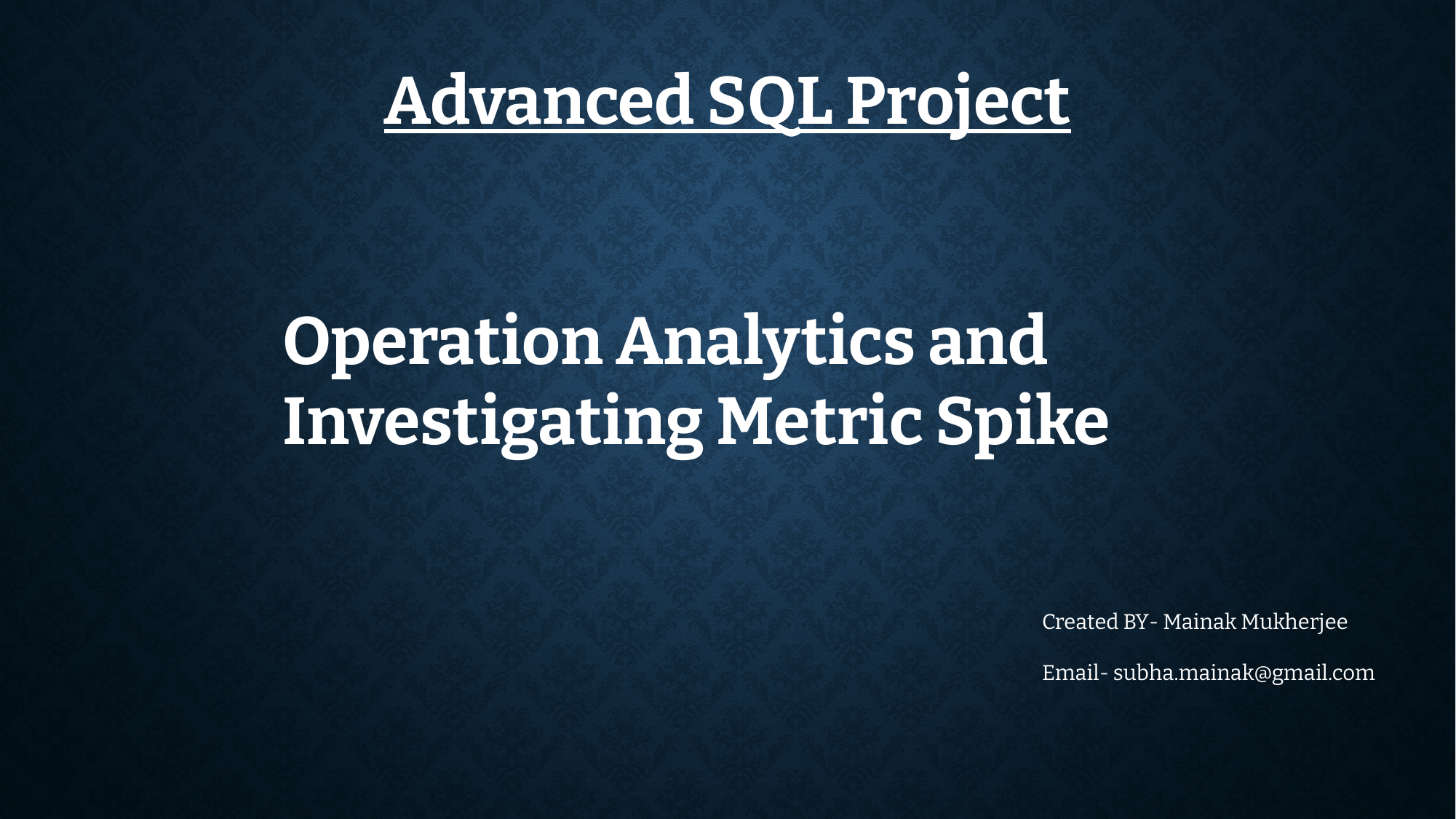

Advanced SQL Project

Operation Analytics and Investigating Metric Spike
Created BY- Mainak Mukherjee

Email- subha.mainak@gmail.com